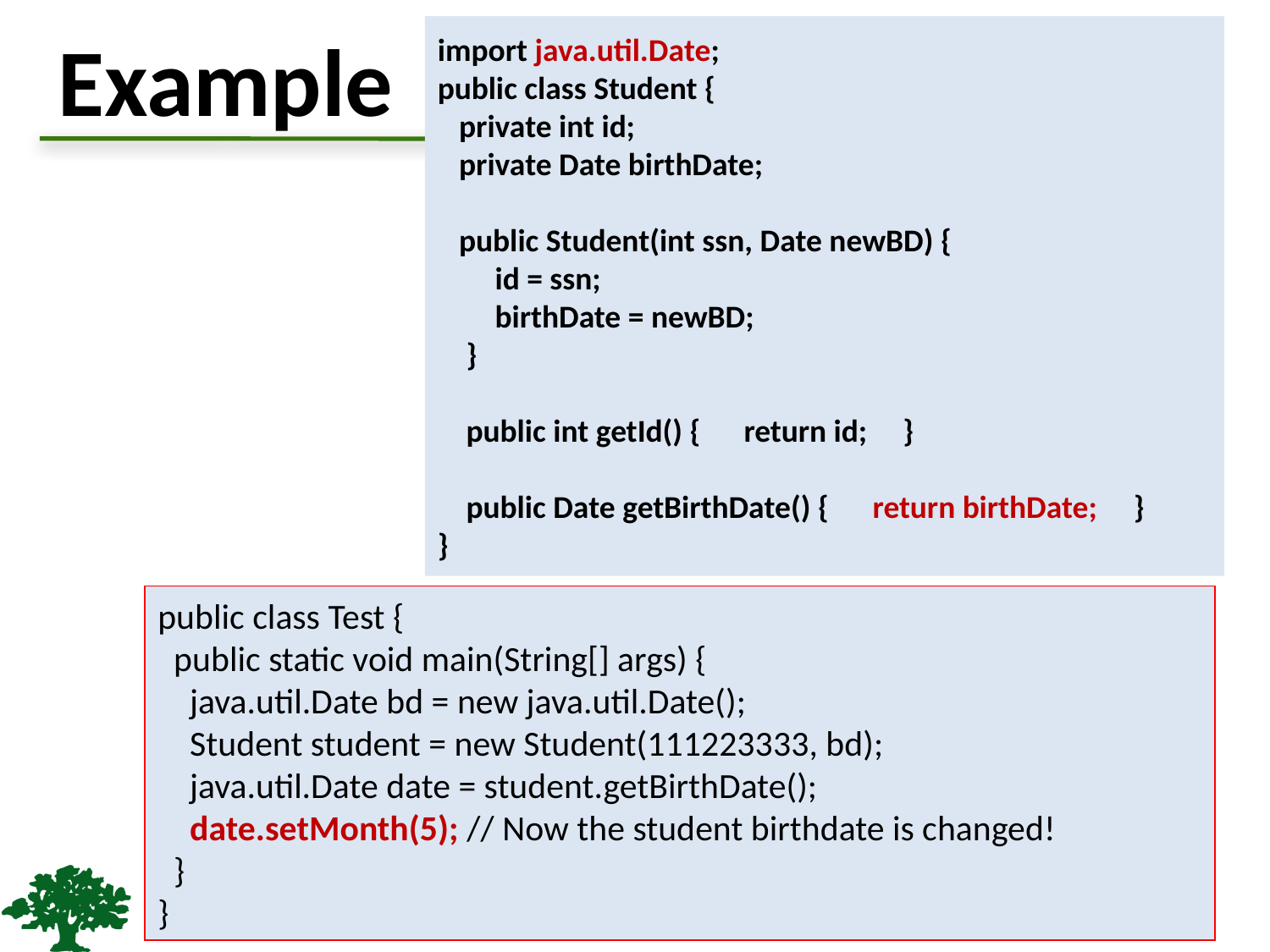

import java.util.Date;
public class Student {
   private int id;
   private Date birthDate;
   public Student(int ssn, Date newBD) {
        id = ssn;
        birthDate = newBD;
    }
    public int getId() {      return id;     }
    public Date getBirthDate() {      return birthDate;     }
}
# Example
public class Test {
  public static void main(String[] args) {
    java.util.Date bd = new java.util.Date();
    Student student = new Student(111223333, bd);
    java.util.Date date = student.getBirthDate();
    date.setMonth(5); // Now the student birthdate is changed!
  }
}